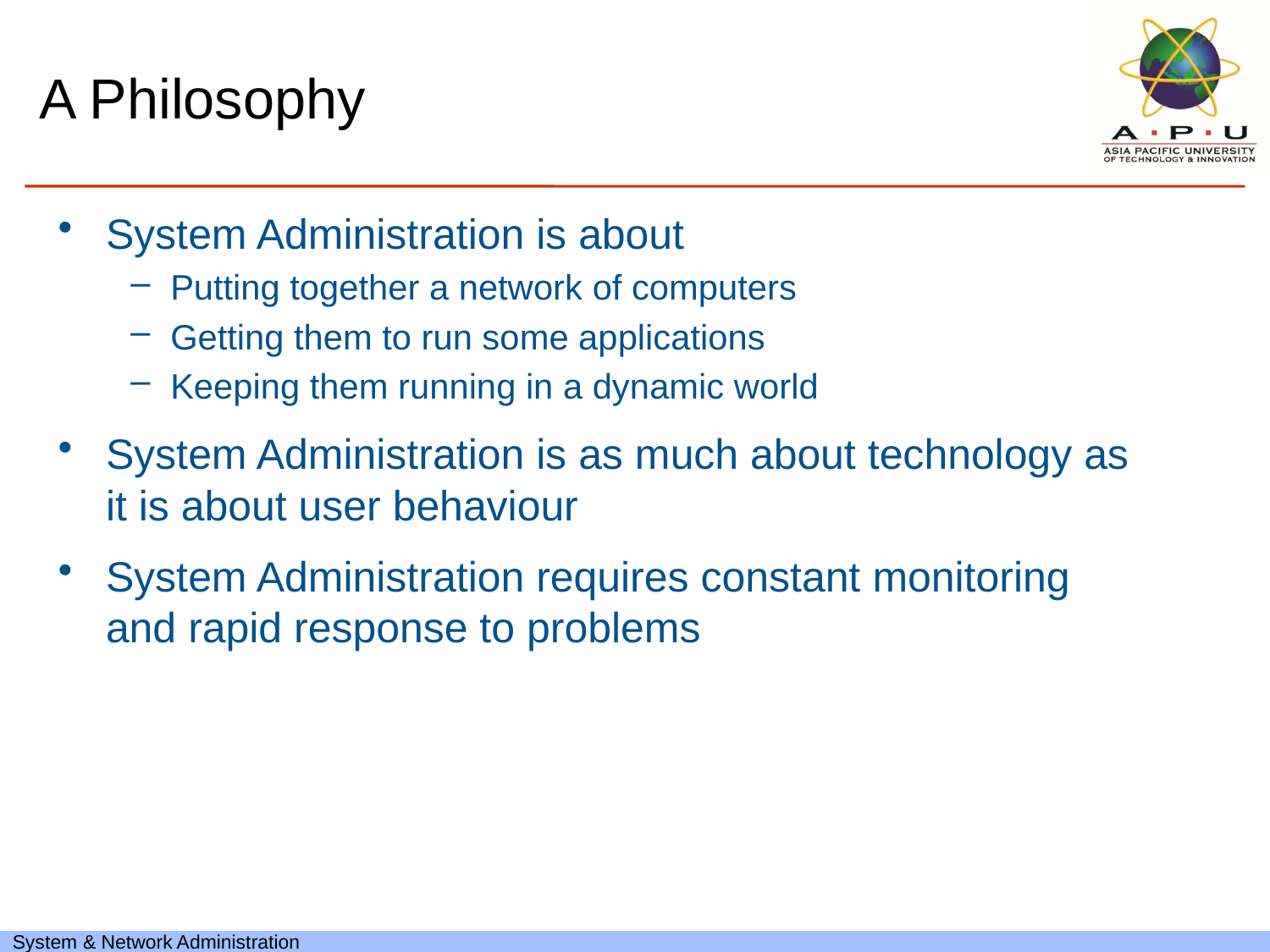

# A Philosophy
System Administration is about
Putting together a network of computers
Getting them to run some applications
Keeping them running in a dynamic world
System Administration is as much about technology as it is about user behaviour
System Administration requires constant monitoring and rapid response to problems